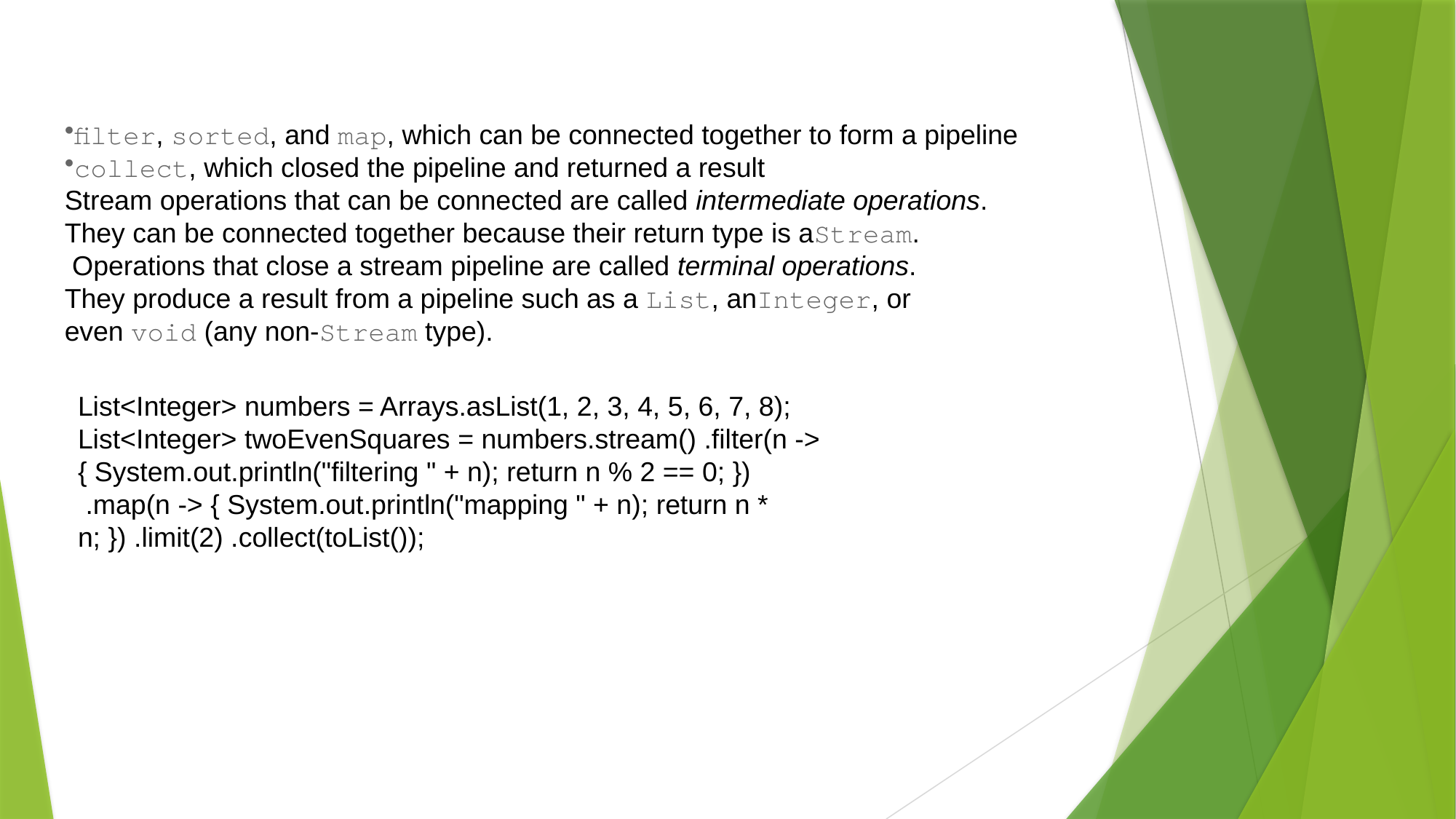

filter, sorted, and map, which can be connected together to form a pipeline
collect, which closed the pipeline and returned a result
Stream operations that can be connected are called intermediate operations.
They can be connected together because their return type is aStream.
 Operations that close a stream pipeline are called terminal operations.
They produce a result from a pipeline such as a List, anInteger, or even void (any non-Stream type).

List<Integer> numbers = Arrays.asList(1, 2, 3, 4, 5, 6, 7, 8);
List<Integer> twoEvenSquares = numbers.stream() .filter(n -> { System.out.println("filtering " + n); return n % 2 == 0; })
 .map(n -> { System.out.println("mapping " + n); return n * n; }) .limit(2) .collect(toList());